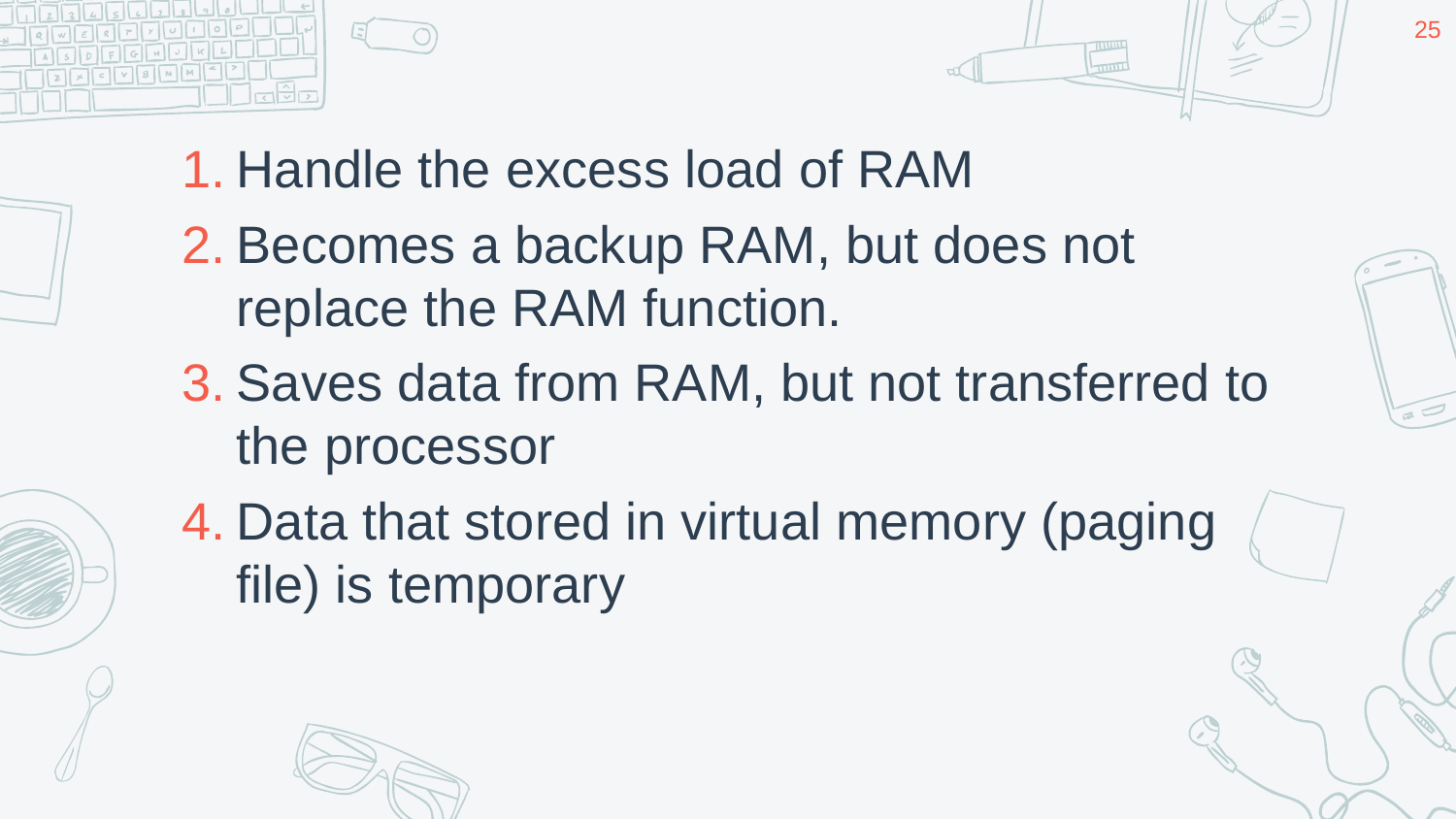

25
Handle the excess load of RAM
Becomes a backup RAM, but does not replace the RAM function.
Saves data from RAM, but not transferred to the processor
Data that stored in virtual memory (paging file) is temporary